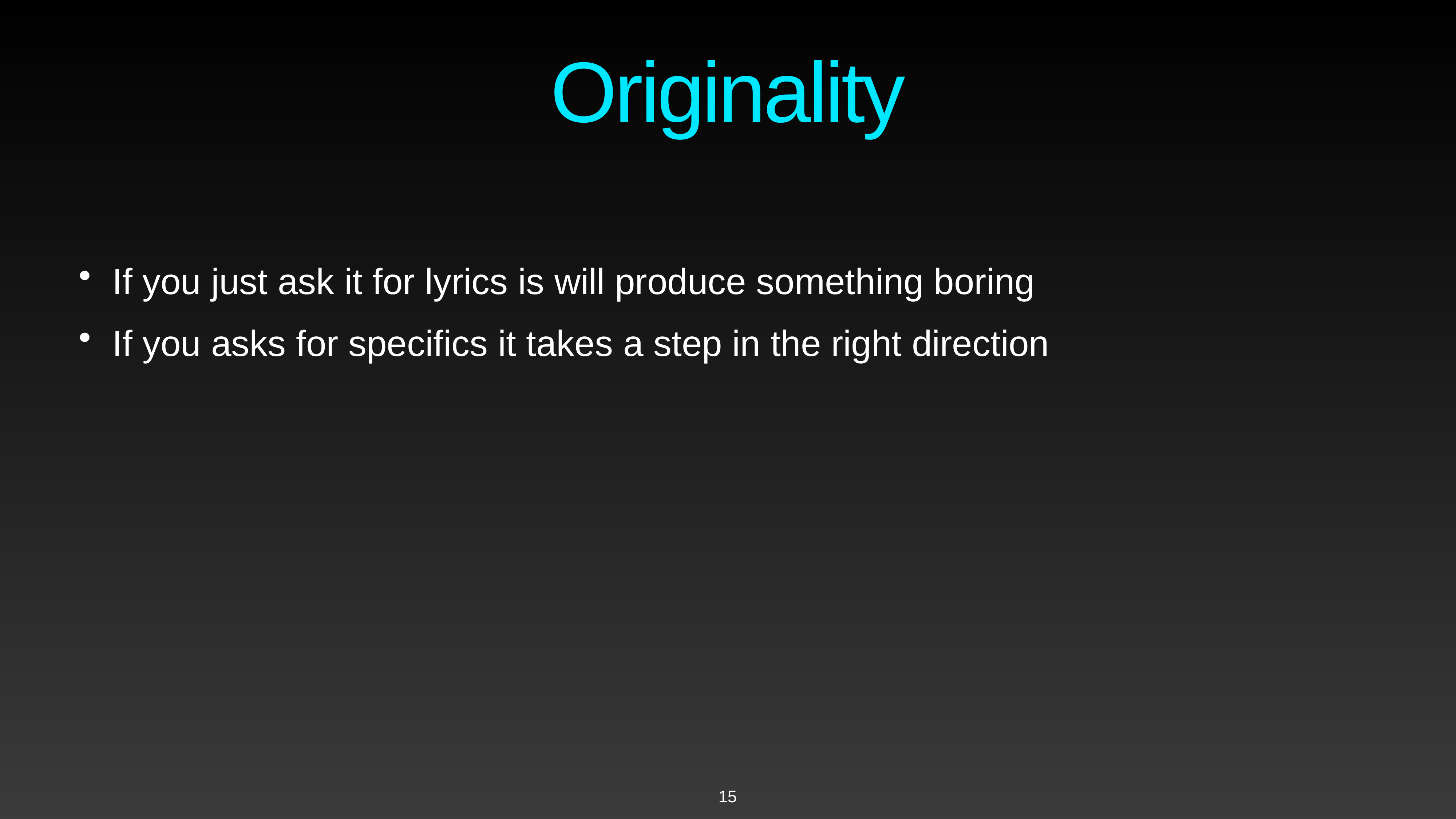

# Originality

If you just ask it for lyrics is will produce something boring
If you asks for specifics it takes a step in the right direction

15